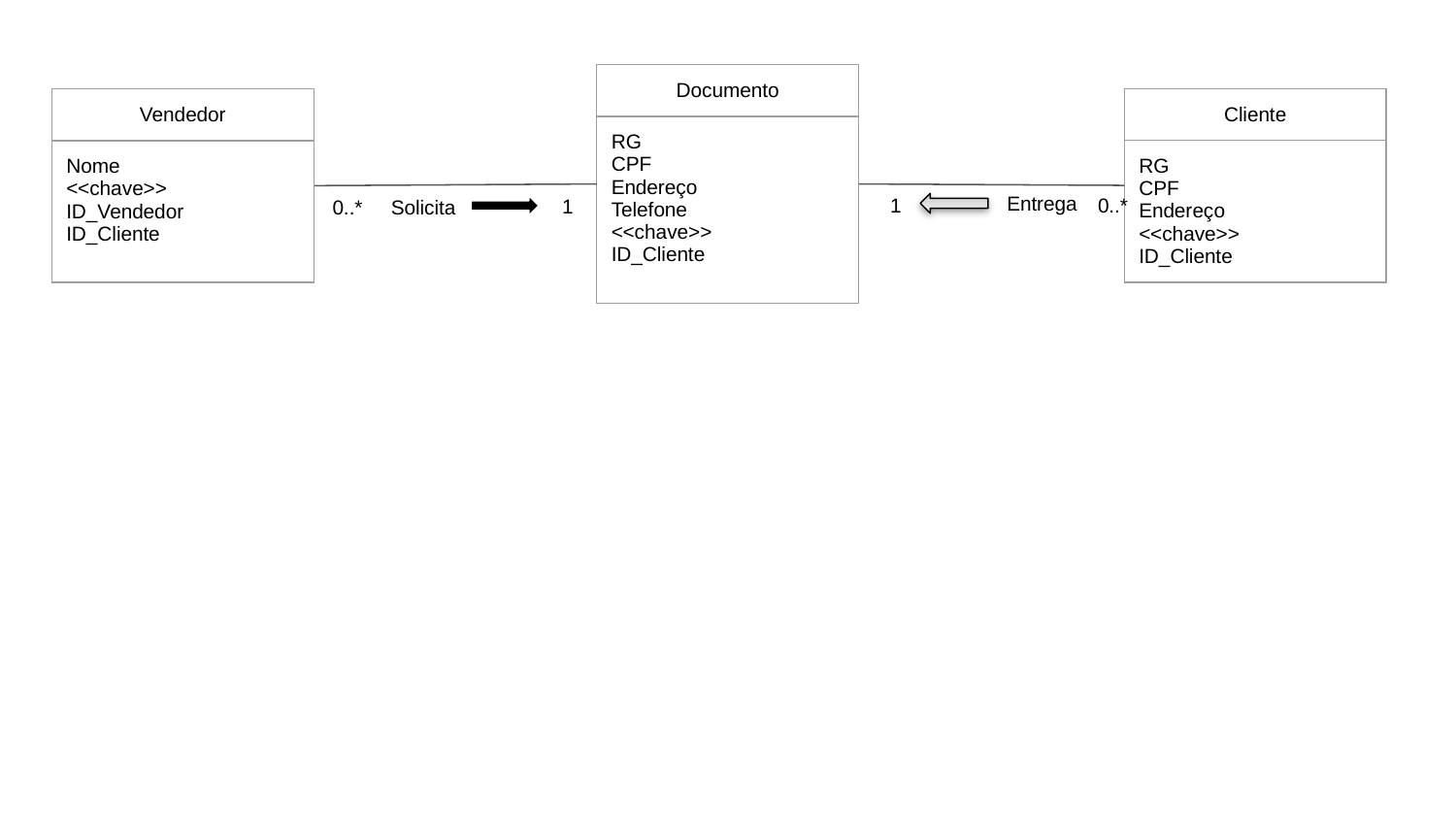

| Documento |
| --- |
| RG CPF Endereço Telefone <<chave>> ID\_Cliente |
| Cliente |
| --- |
| RG CPF Endereço <<chave>> ID\_Cliente |
| Vendedor |
| --- |
| Nome <<chave>> ID\_Vendedor ID\_Cliente |
1
0..*
1
0..*
Entrega

Solicita